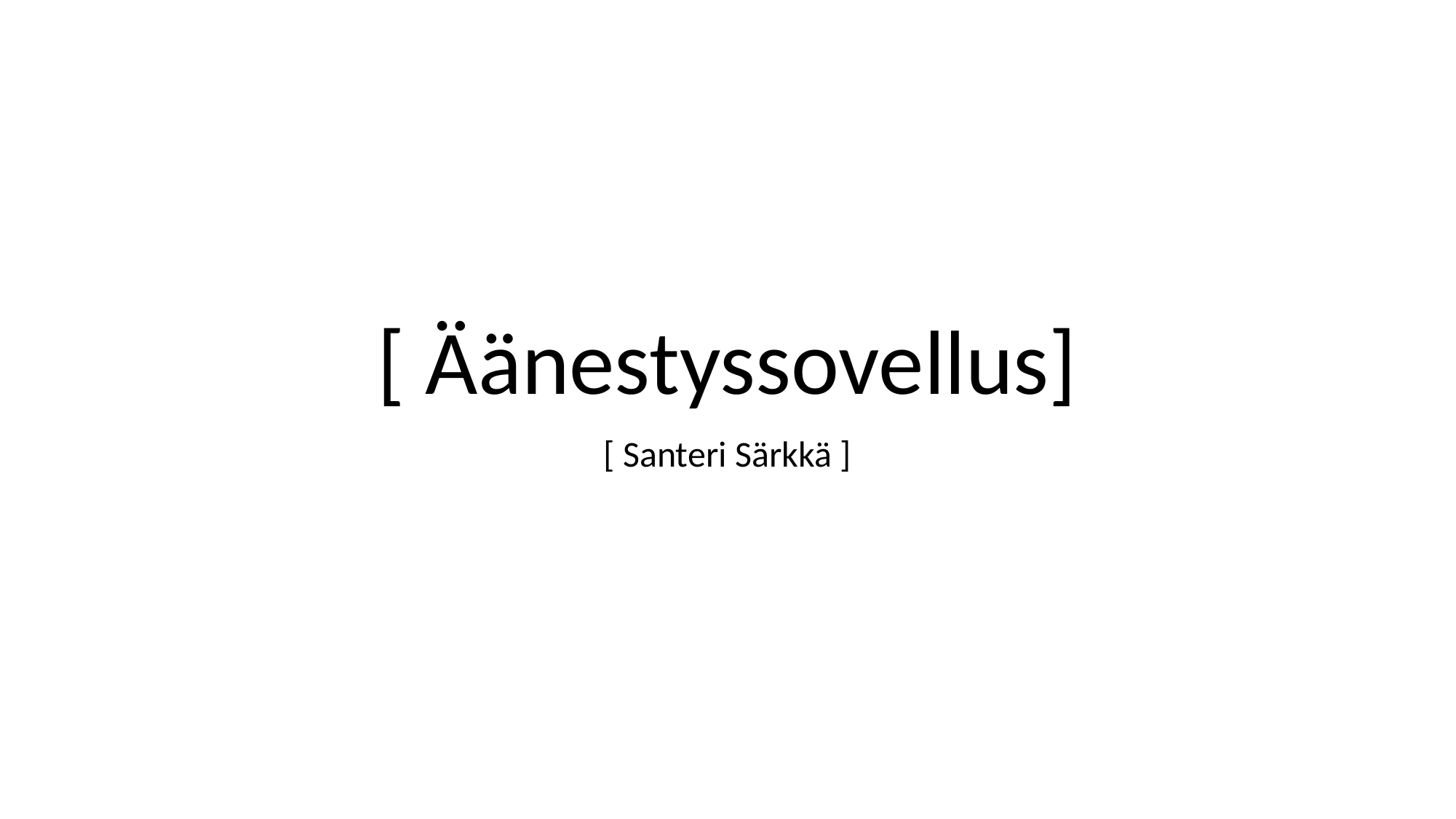

# [ Äänestyssovellus]
[ Santeri Särkkä ]